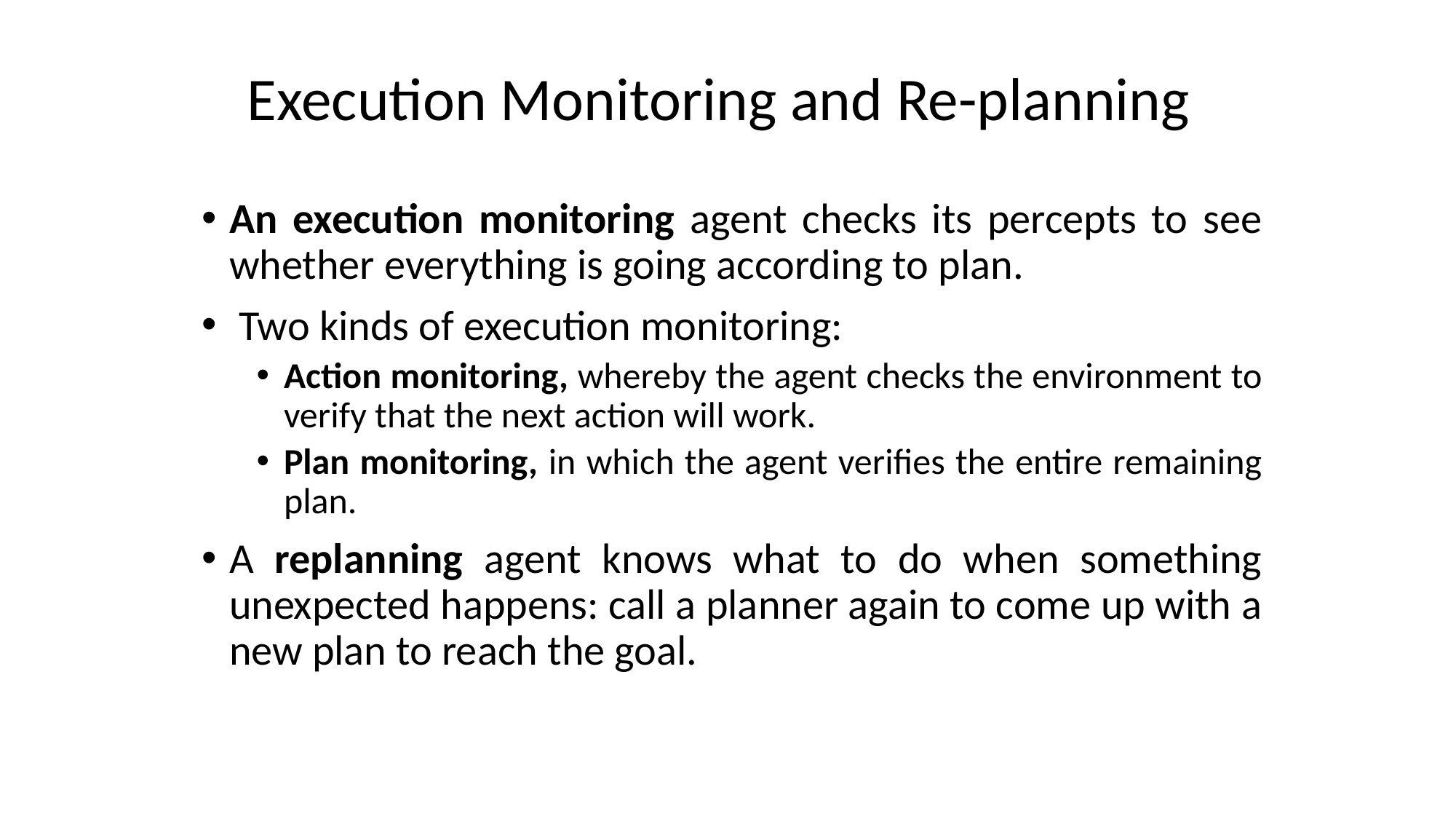

# Execution Monitoring and Re-planning
An execution monitoring agent checks its percepts to see whether everything is going according to plan.
 Two kinds of execution monitoring:
Action monitoring, whereby the agent checks the environment to verify that the next action will work.
Plan monitoring, in which the agent verifies the entire remaining plan.
A replanning agent knows what to do when something unexpected happens: call a planner again to come up with a new plan to reach the goal.